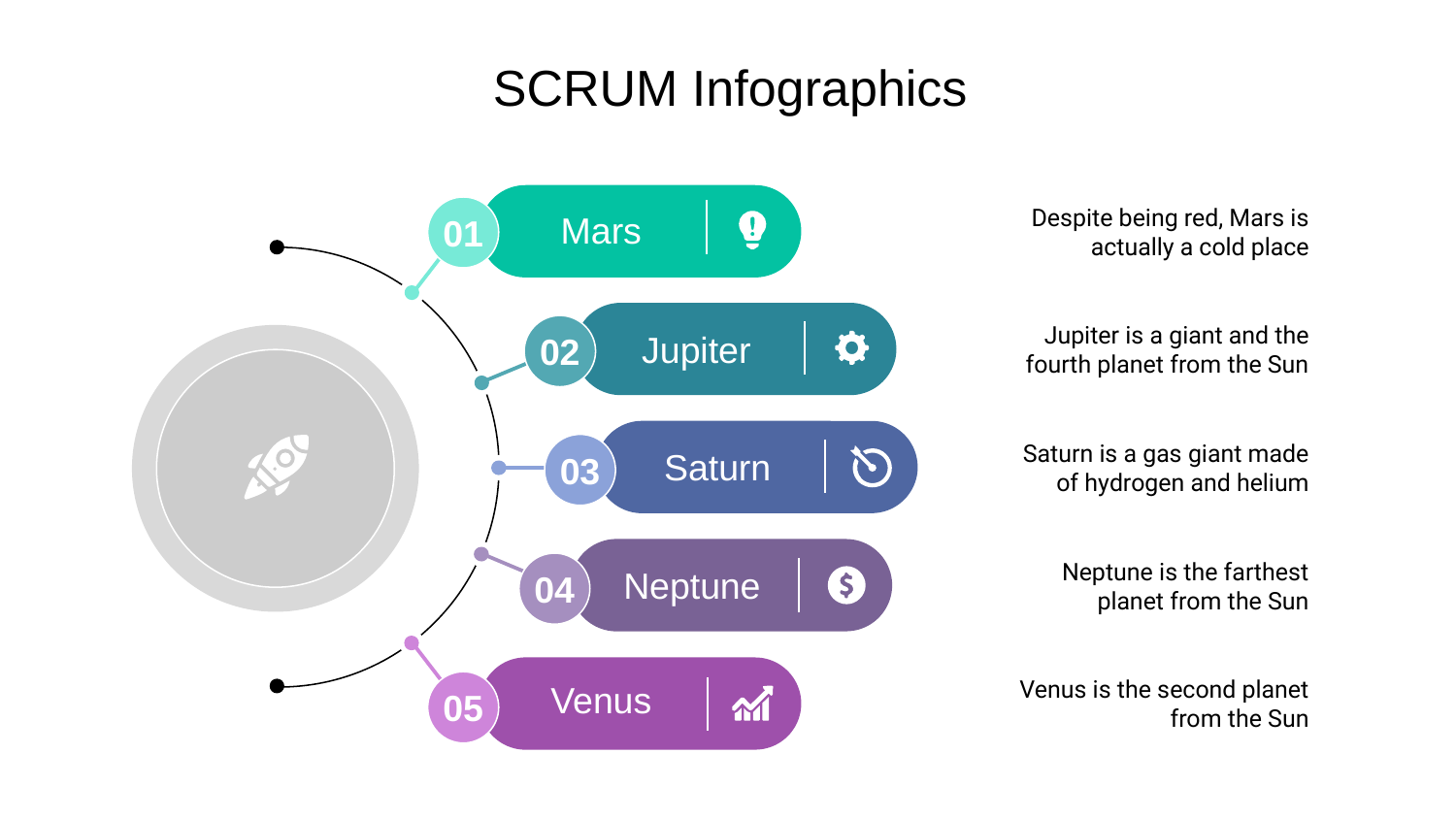

# SCRUM Infographics
Despite being red, Mars is actually a cold place

01
Mars

Jupiter is a giant and the fourth planet from the Sun

02
Jupiter

Saturn is a gas giant made of hydrogen and helium

03
Saturn

Neptune is the farthest planet from the Sun

Neptune
04

Venus
05

Venus is the second planet from the Sun